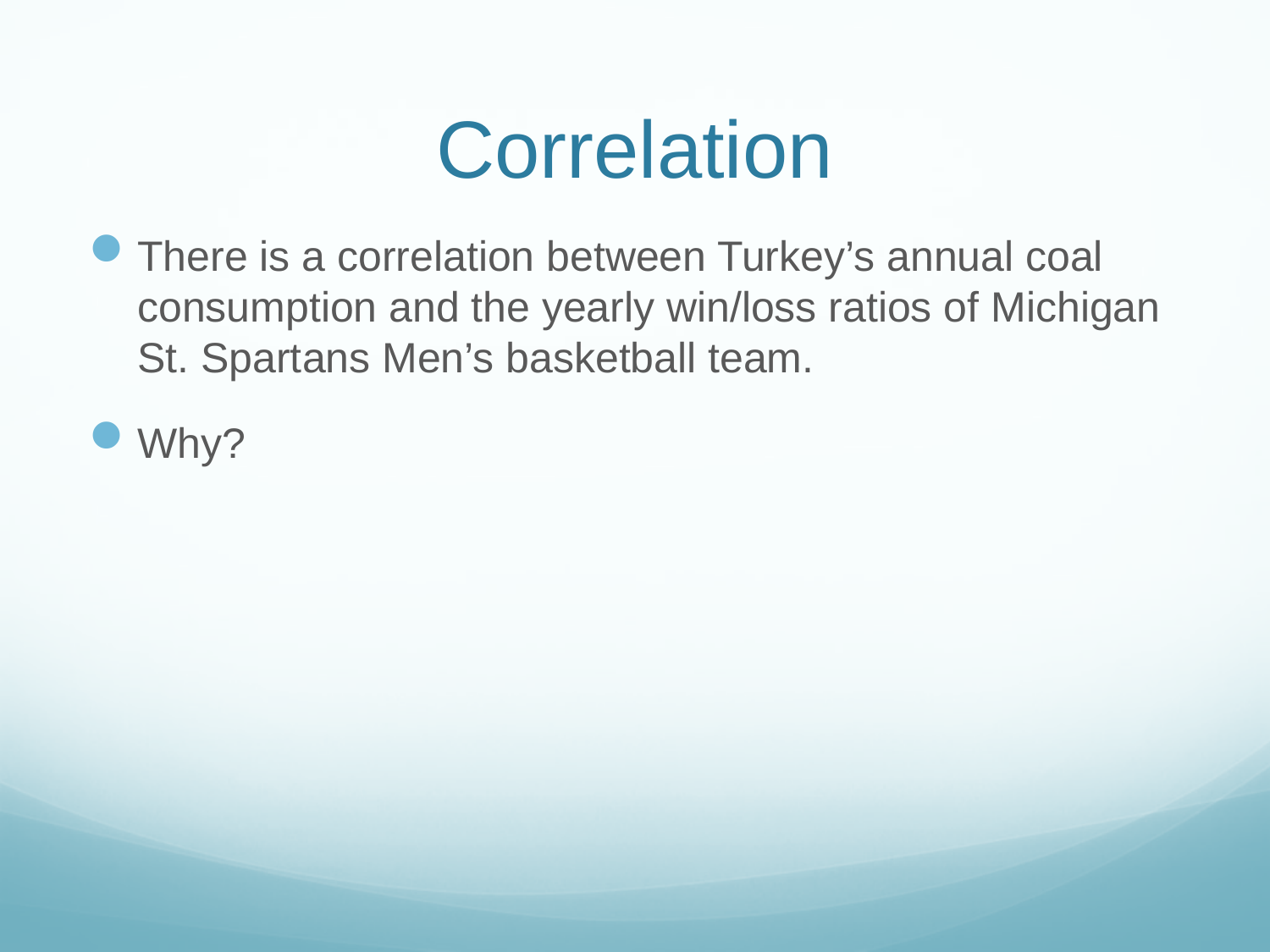

# Correlation
There is a correlation between Turkey’s annual coal consumption and the yearly win/loss ratios of Michigan St. Spartans Men’s basketball team.
Why?